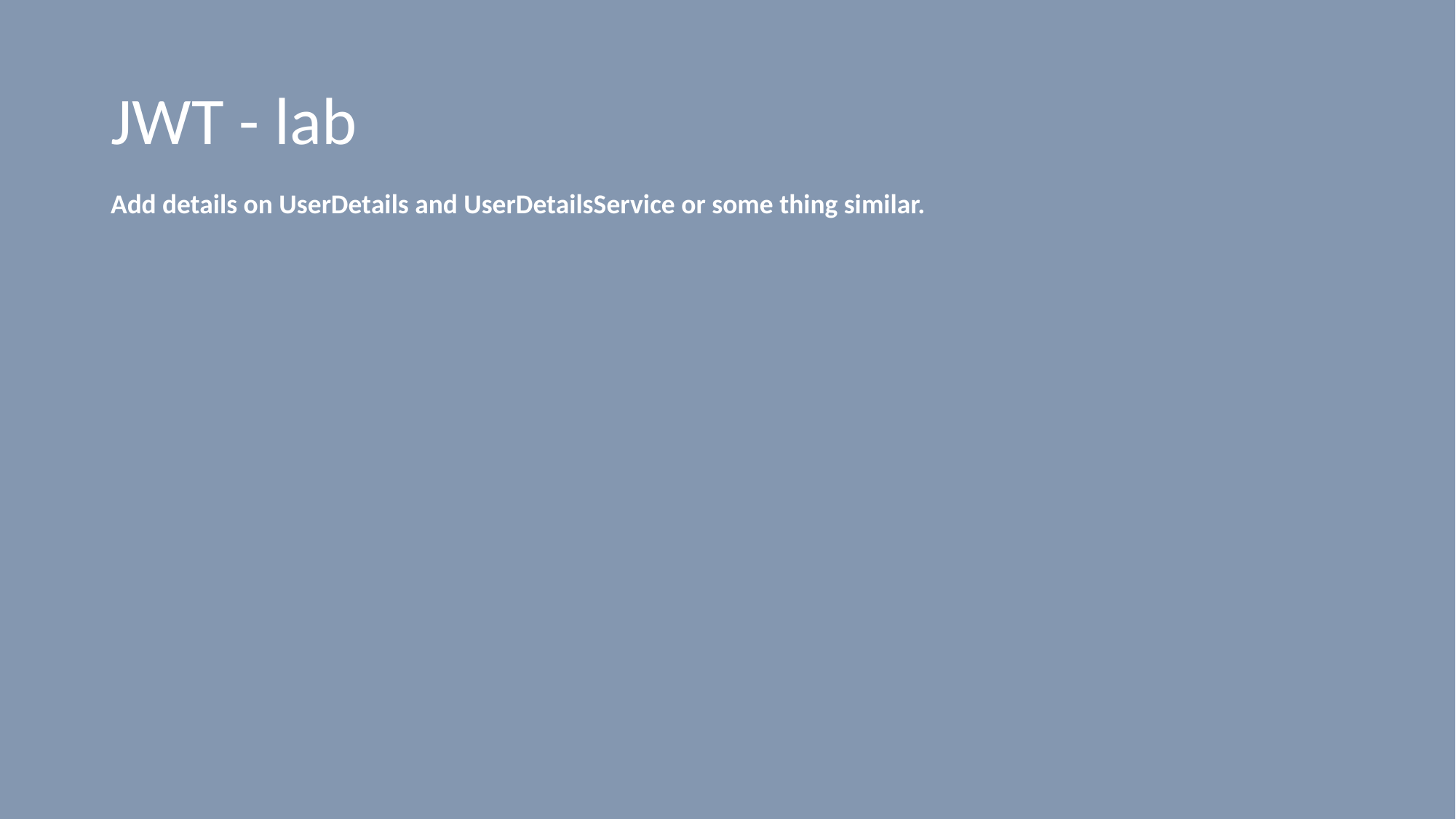

# JWT - lab
Add details on UserDetails and UserDetailsService or some thing similar.